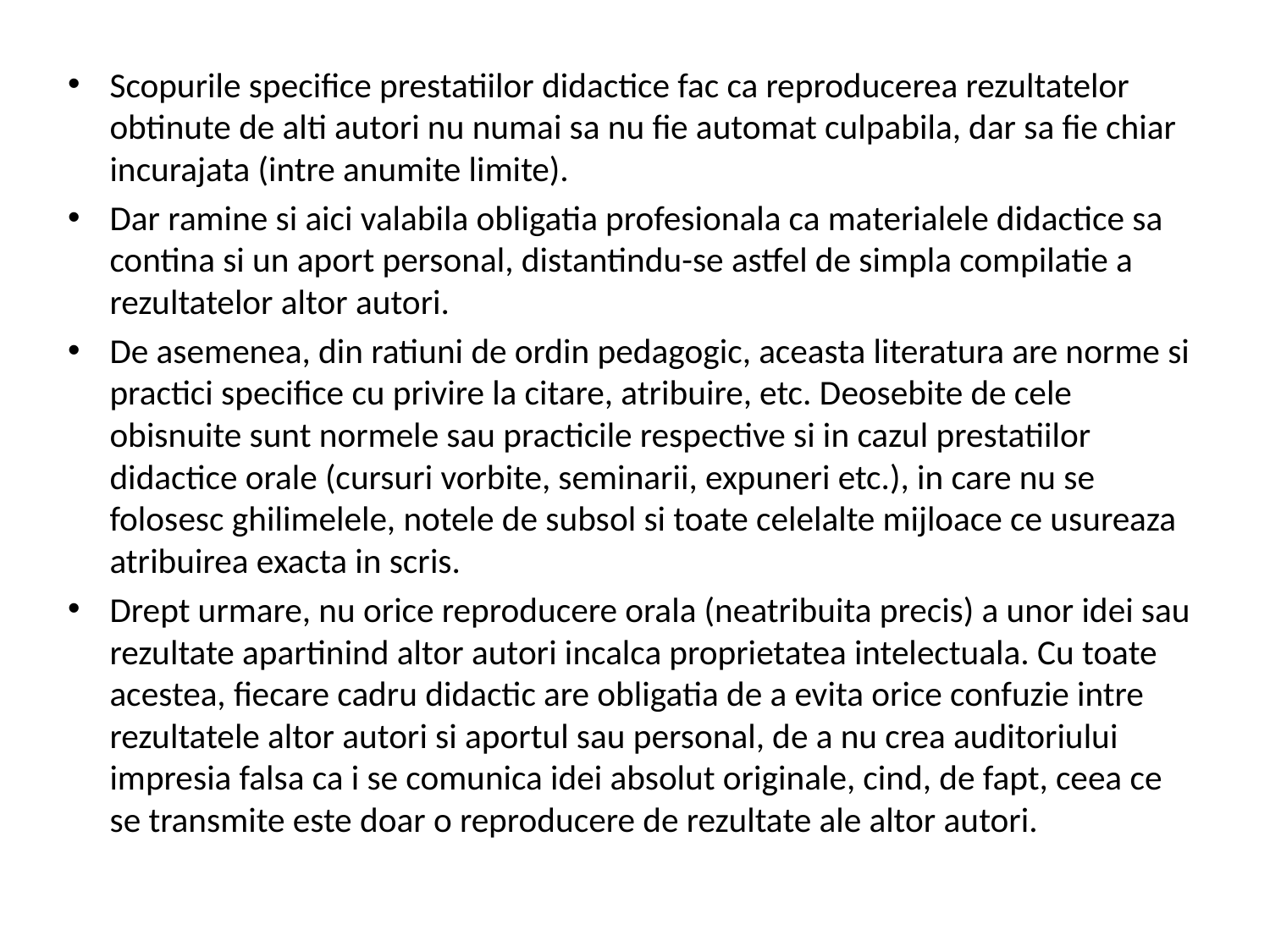

Scopurile specifice prestatiilor didactice fac ca reproducerea rezultatelor obtinute de alti autori nu numai sa nu fie automat culpabila, dar sa fie chiar incurajata (intre anumite limite).
Dar ramine si aici valabila obligatia profesionala ca materialele didactice sa contina si un aport personal, distantindu-se astfel de simpla compilatie a rezultatelor altor autori.
De asemenea, din ratiuni de ordin pedagogic, aceasta literatura are norme si practici specifice cu privire la citare, atribuire, etc. Deosebite de cele obisnuite sunt normele sau practicile respective si in cazul prestatiilor didactice orale (cursuri vorbite, seminarii, expuneri etc.), in care nu se folosesc ghilimelele, notele de subsol si toate celelalte mijloace ce usureaza atribuirea exacta in scris.
Drept urmare, nu orice reproducere orala (neatribuita precis) a unor idei sau rezultate apartinind altor autori incalca proprietatea intelectuala. Cu toate acestea, fiecare cadru didactic are obligatia de a evita orice confuzie intre rezultatele altor autori si aportul sau personal, de a nu crea auditoriului impresia falsa ca i se comunica idei absolut originale, cind, de fapt, ceea ce se transmite este doar o reproducere de rezultate ale altor autori.